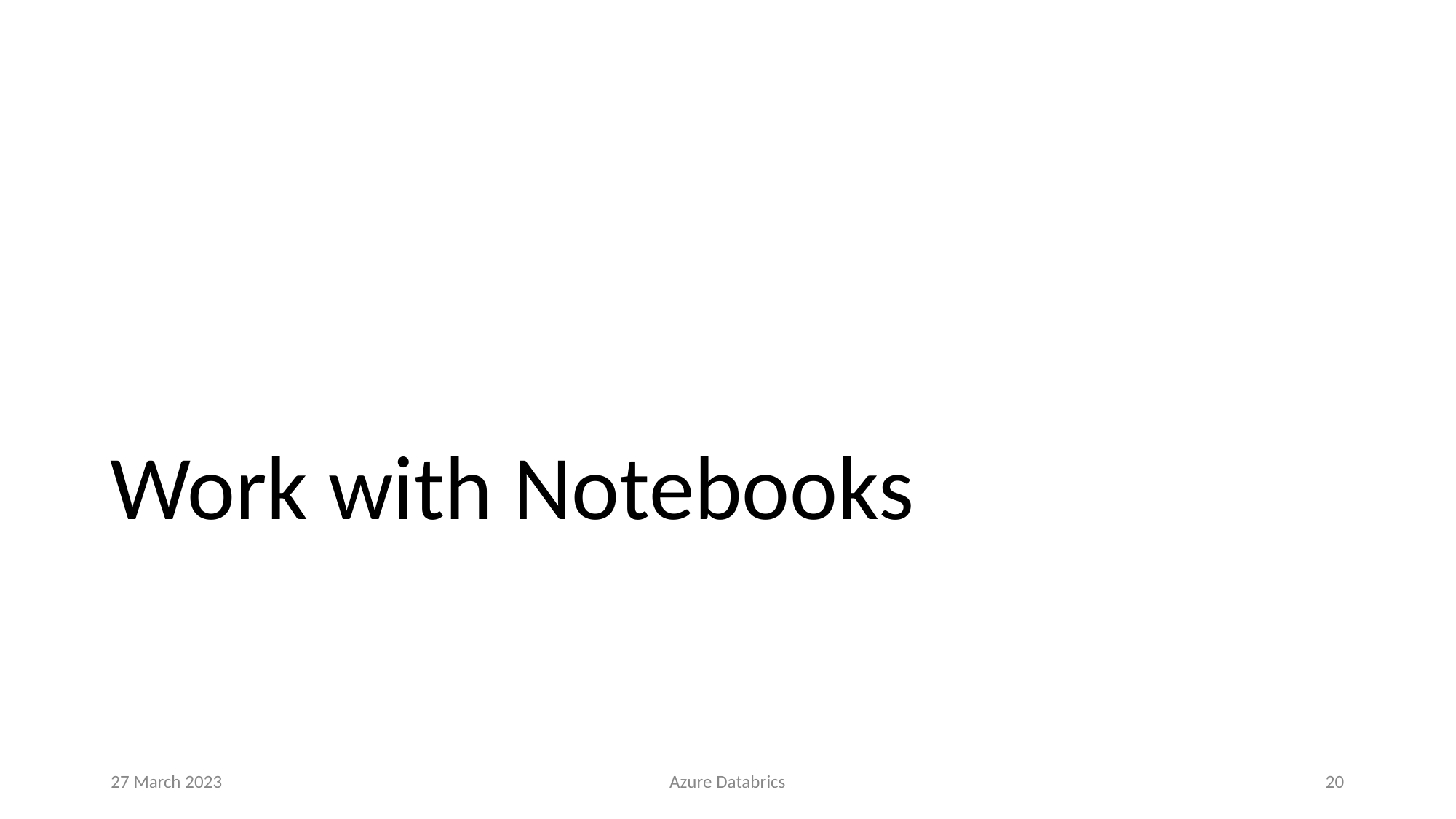

# Work with Notebooks

27 March 2023
Azure Databrics
20